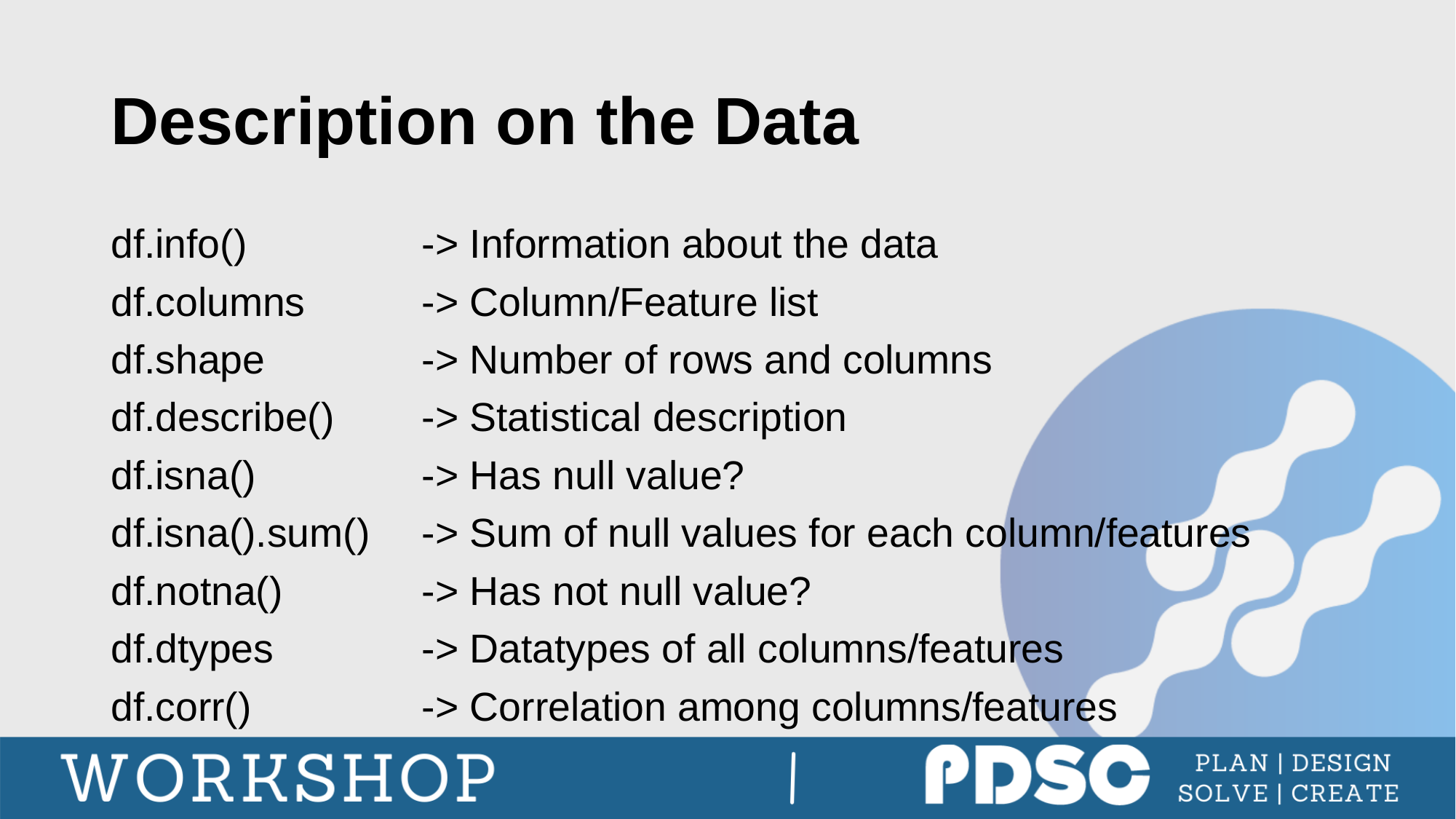

# Description on the Data
df.info()		-> Information about the data
df.columns		-> Column/Feature list
df.shape		-> Number of rows and columns
df.describe()	-> Statistical description
df.isna()		-> Has null value?
df.isna().sum()	-> Sum of null values for each column/features
df.notna()		-> Has not null value?
df.dtypes		-> Datatypes of all columns/features
df.corr()		-> Correlation among columns/features